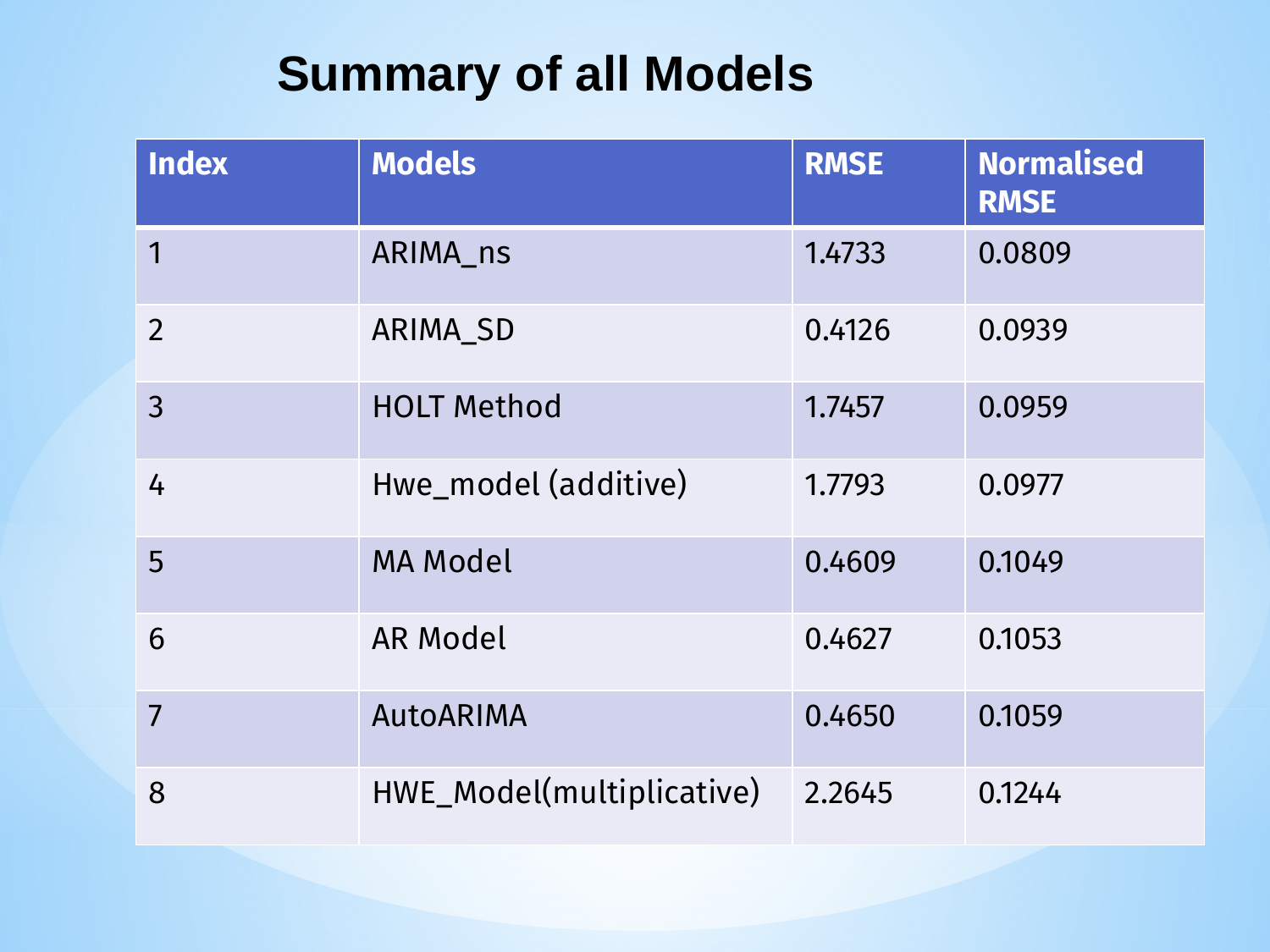

Summary of all Models
| Index | Models | RMSE | Normalised RMSE |
| --- | --- | --- | --- |
| 1 | ARIMA\_ns | 1.4733 | 0.0809 |
| 2 | ARIMA\_SD | 0.4126 | 0.0939 |
| 3 | HOLT Method | 1.7457 | 0.0959 |
| 4 | Hwe\_model (additive) | 1.7793 | 0.0977 |
| 5 | MA Model | 0.4609 | 0.1049 |
| 6 | AR Model | 0.4627 | 0.1053 |
| 7 | AutoARIMA | 0.4650 | 0.1059 |
| 8 | HWE\_Model(multiplicative) | 2.2645 | 0.1244 |